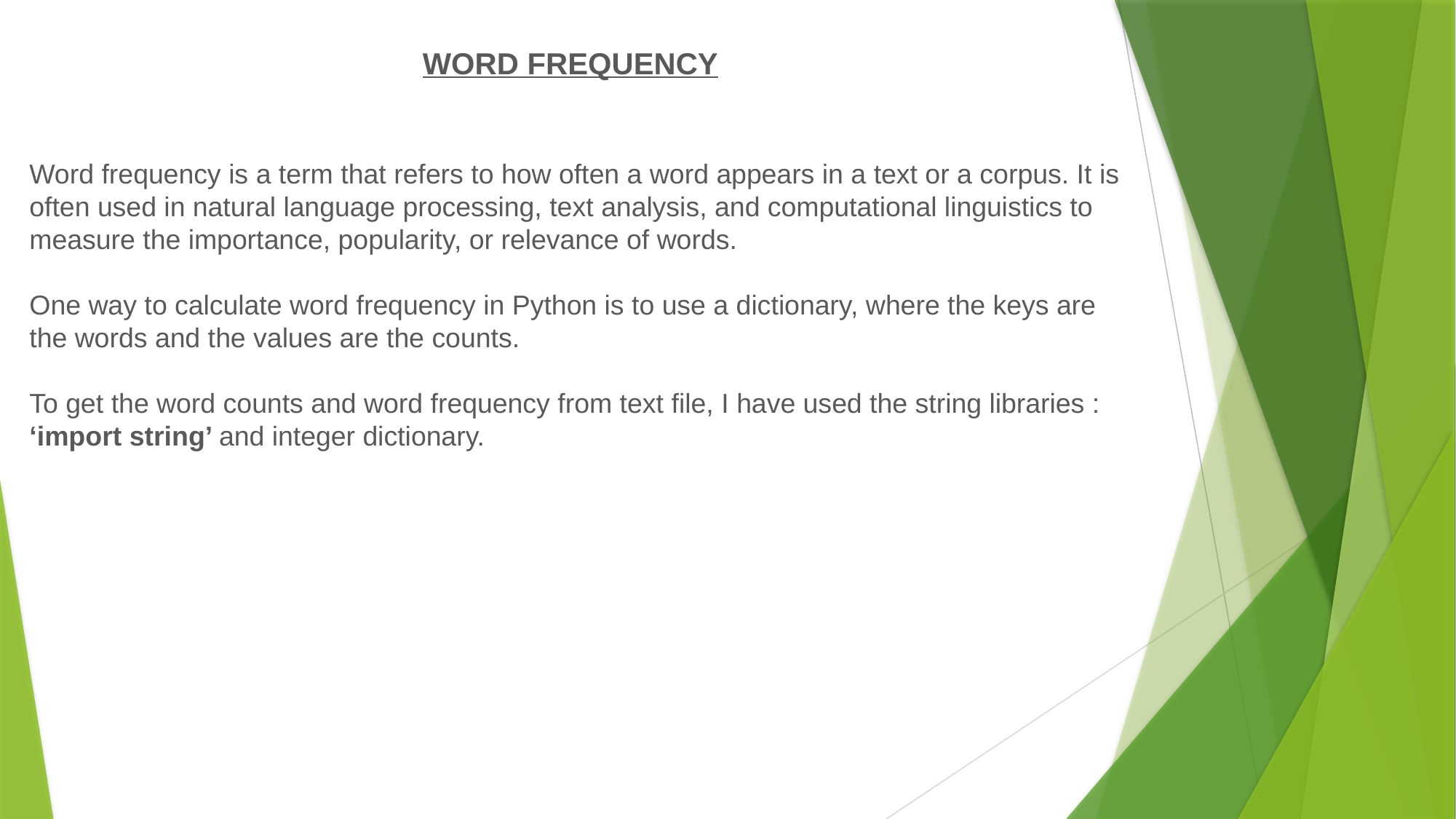

WORD FREQUENCY
Word frequency is a term that refers to how often a word appears in a text or a corpus. It is often used in natural language processing, text analysis, and computational linguistics to measure the importance, popularity, or relevance of words.

One way to calculate word frequency in Python is to use a dictionary, where the keys are the words and the values are the counts.

To get the word counts and word frequency from text file, I have used the string libraries : ‘import string’ and integer dictionary.